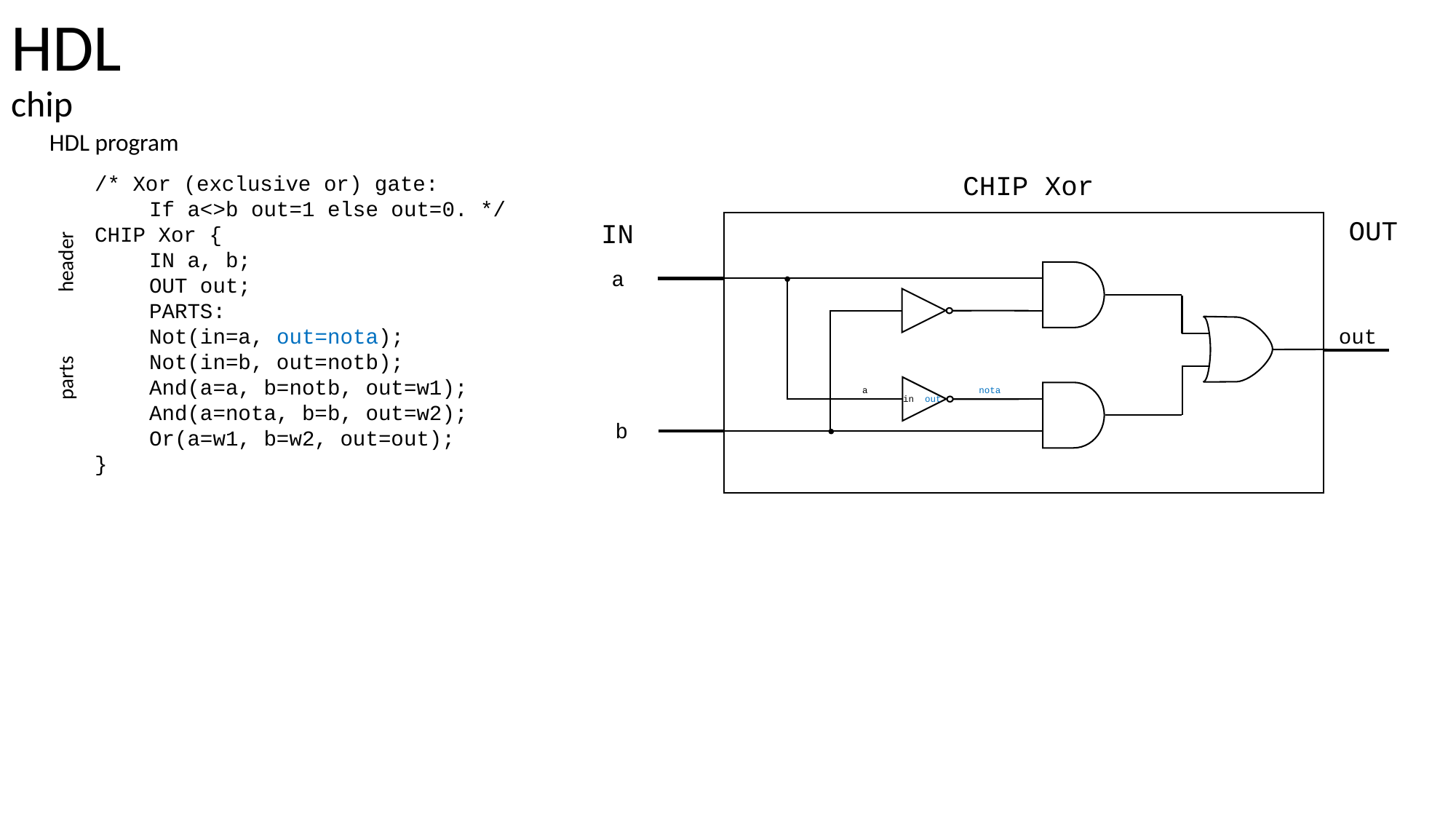

# HDL										                     chip
HDL program

CHIP Xor
/* Xor (exclusive or) gate:
If a<>b out=1 else out=0. */
CHIP Xor {
IN a, b;
OUT out;
PARTS:
Not(in=a, out=nota);
Not(in=b, out=notb);
And(a=a, b=notb, out=w1);
And(a=nota, b=b, out=w2);
Or(a=w1, b=w2, out=out);
}
OUT
IN

header
a

out = 0
parts

a
nota

in  out
b